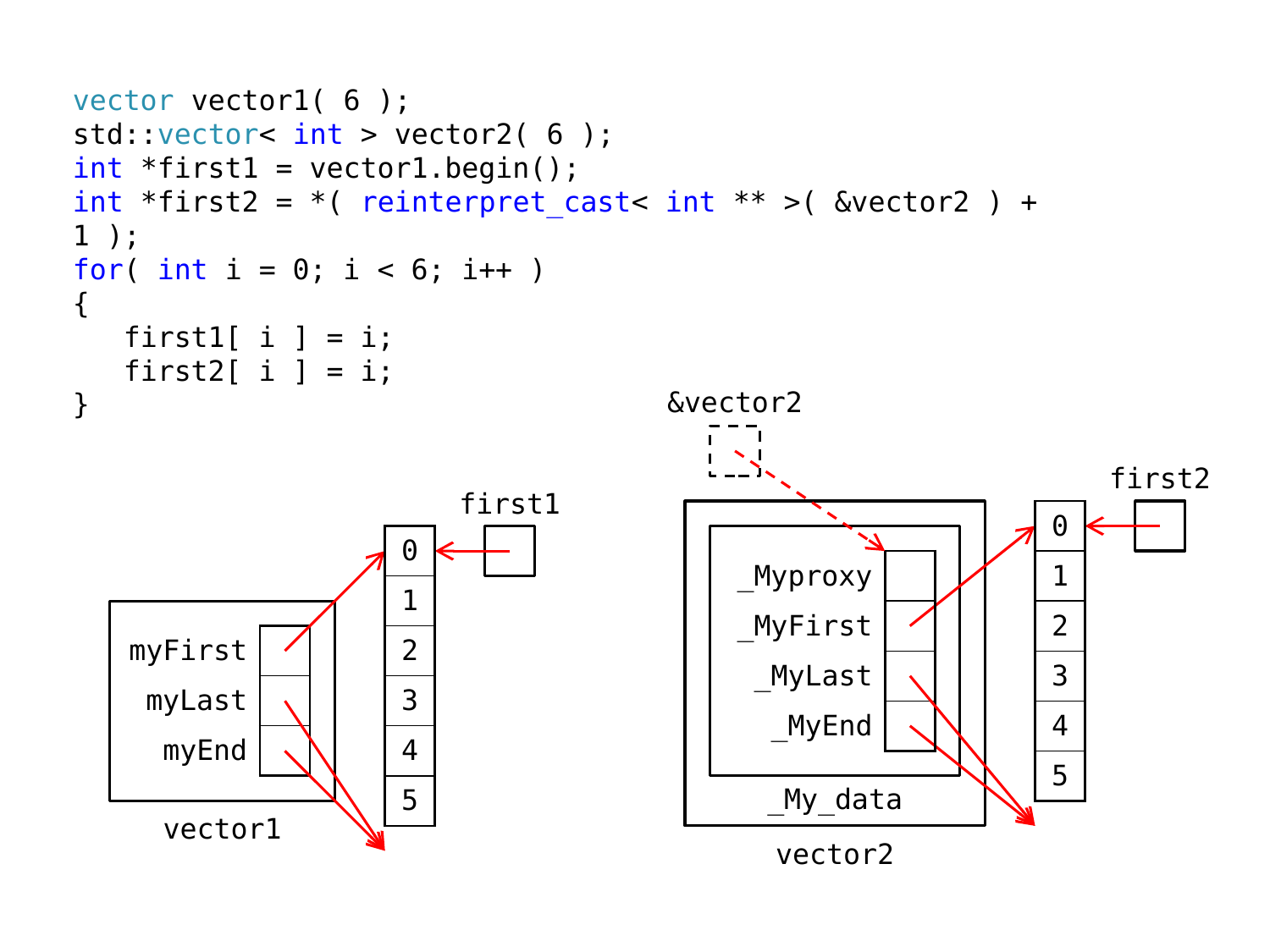

vector vector1( 6 );
std::vector< int > vector2( 6 );
int *first1 = vector1.begin();
int *first2 = *( reinterpret_cast< int ** >( &vector2 ) + 1 );
for( int i = 0; i < 6; i++ )
{
   first1[ i ] = i;
   first2[ i ] = i;
}
&vector2

first2

first1

| 0 |
| --- |
| 1 |
| 2 |
| 3 |
| 4 |
| 5 |

| 0 |
| --- |
| 1 |
| 2 |
| 3 |
| 4 |
| 5 |

| \_Myproxy |  |
| --- | --- |
| \_MyFirst |  |
| \_MyLast |  |
| \_MyEnd |  |

| myFirst |  |
| --- | --- |
| myLast |  |
| myEnd |  |

_My_data
vector1
vector2